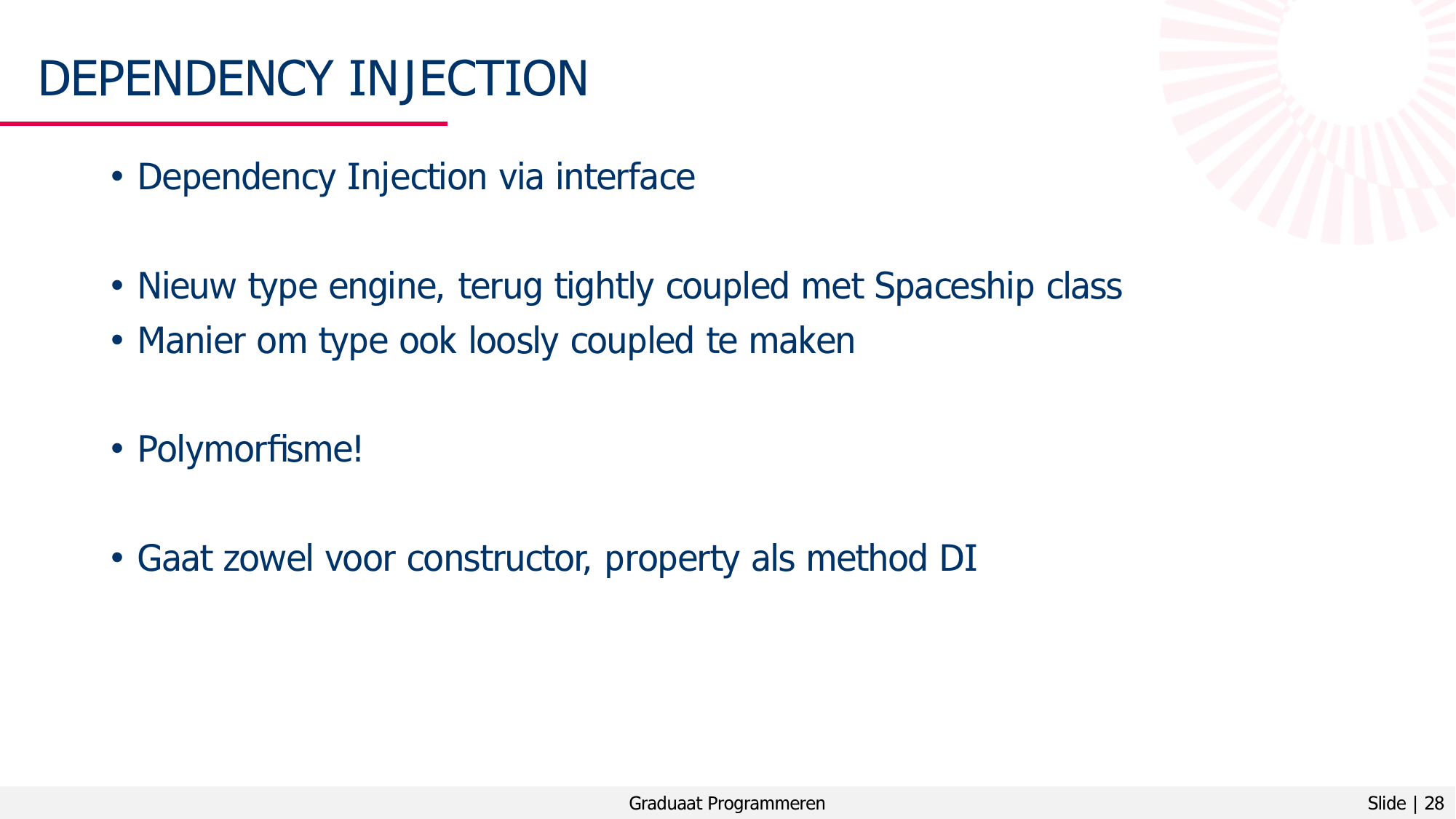

# Dependency injection
Dependency Injection via interface

Nieuw type engine, terug tightly coupled met Spaceship class
Manier om type ook loosly coupled te maken

Polymorfisme!

Gaat zowel voor constructor, property als method DI